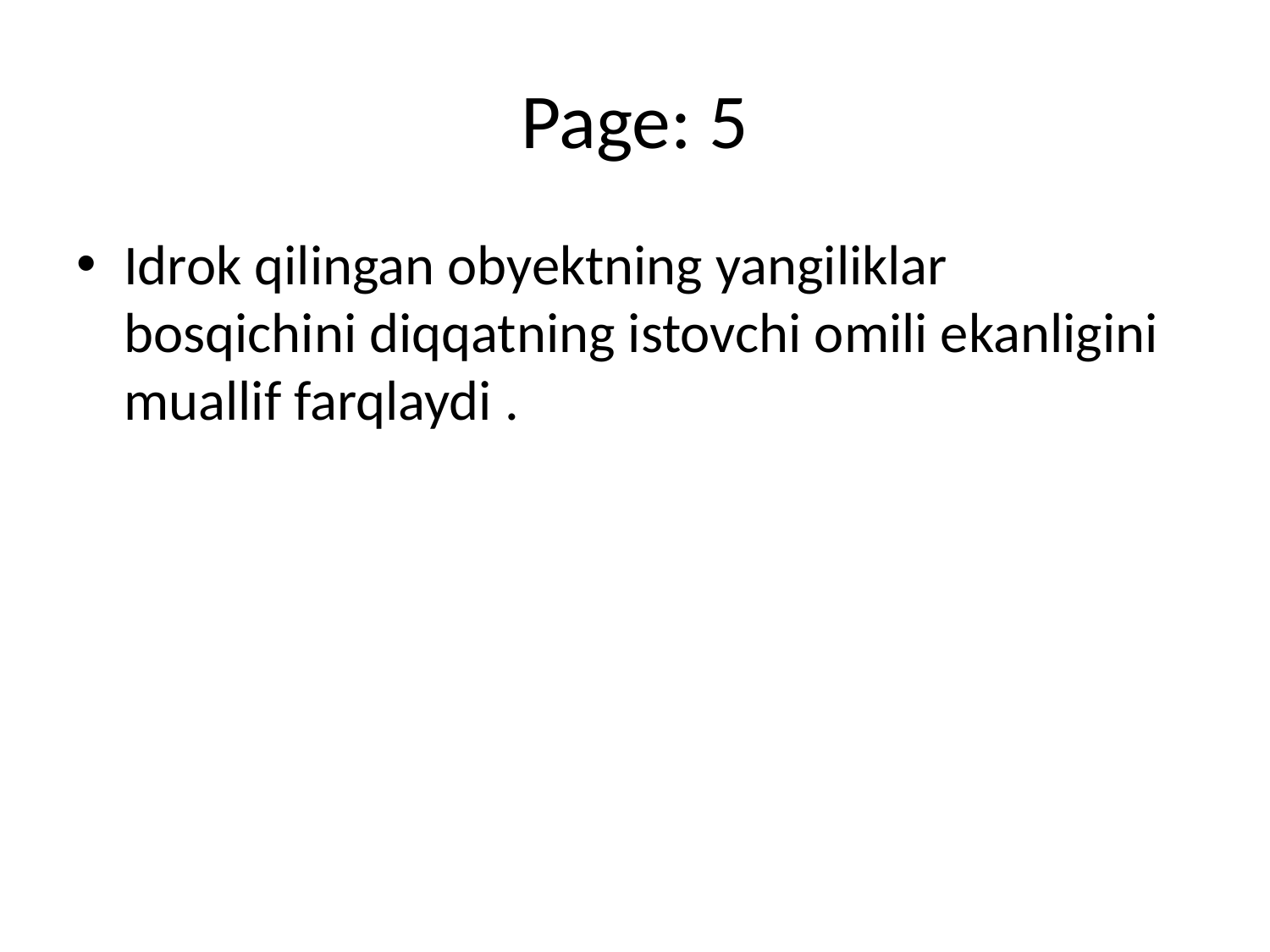

# Page: 5
Idrok qilingan obyektning yangiliklar bosqichini diqqatning istovchi omili ekanligini muallif farqlaydi .